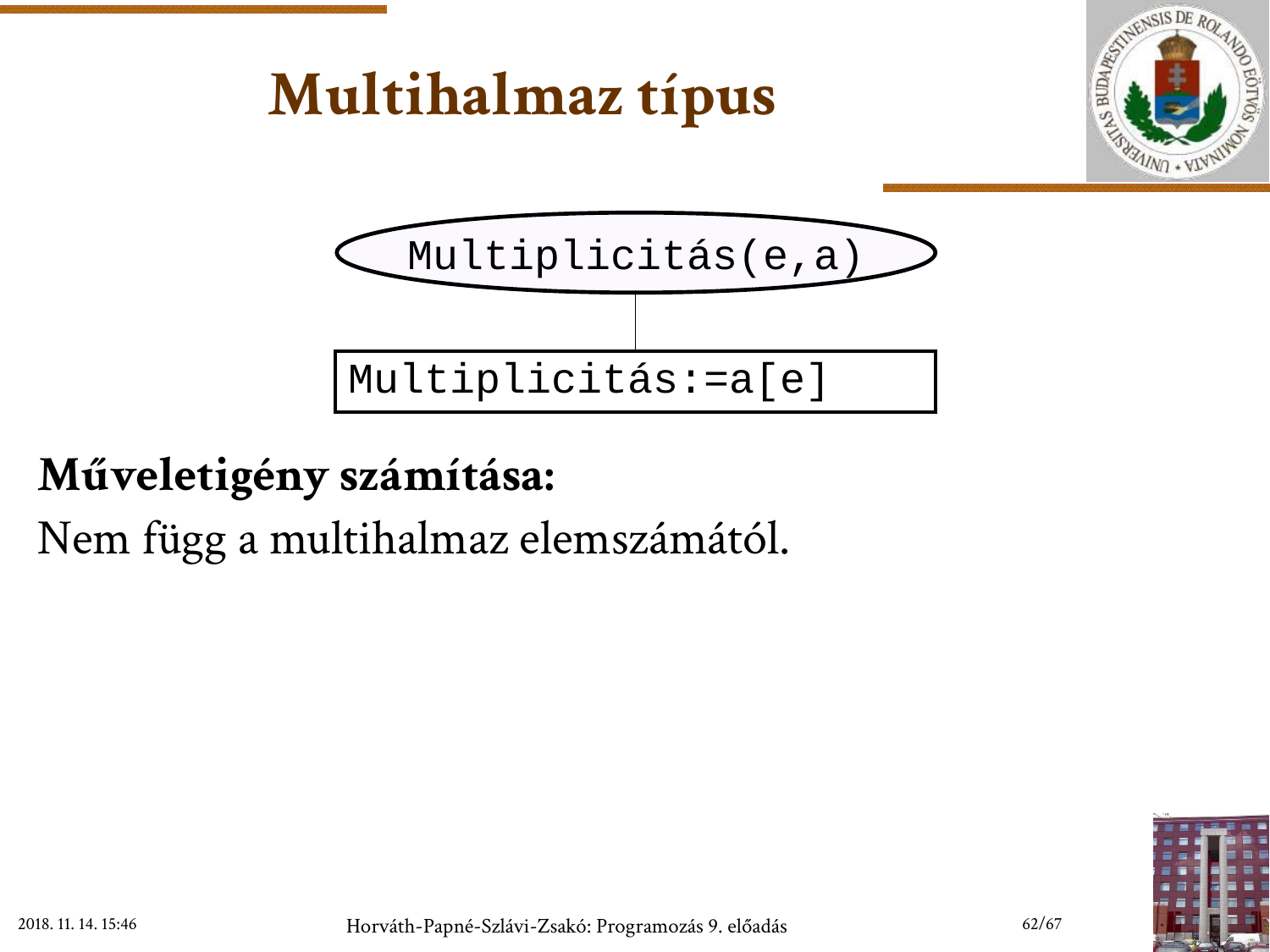

# Multihalmaz típus

Műveletigény számítása:
Nem függ a multihalmaz elemszámától.
Multiplicitás(e,a)
|  |  |
| --- | --- |
| Multiplicitás:=a[e] |  |
2018. 11. 14. 15:46
Horváth-Papné-Szlávi-Zsakó: Programozás 9. előadás
62/67